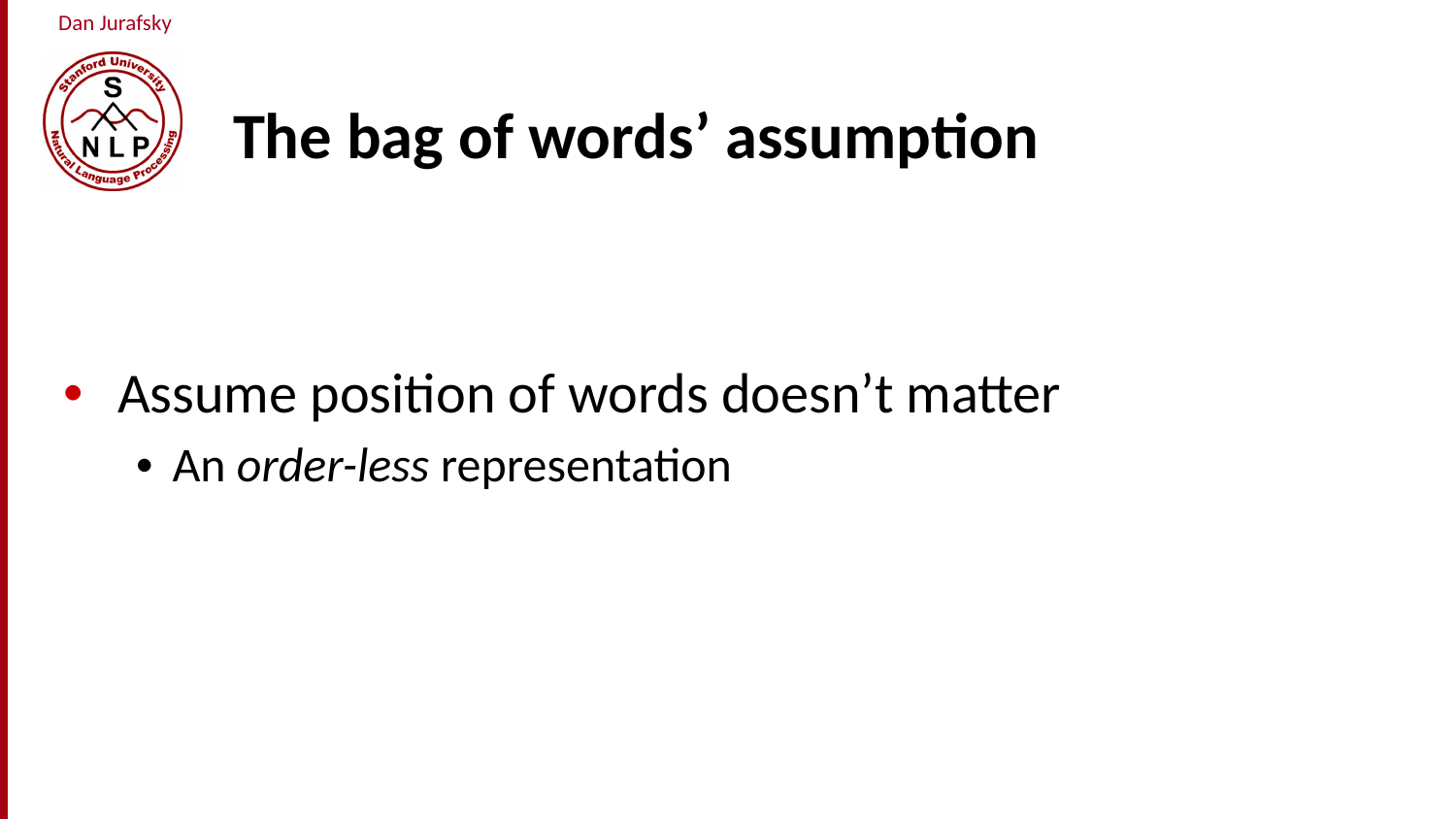

# The bag of words’ assumption
Assume position of words doesn’t matter
An order-less representation